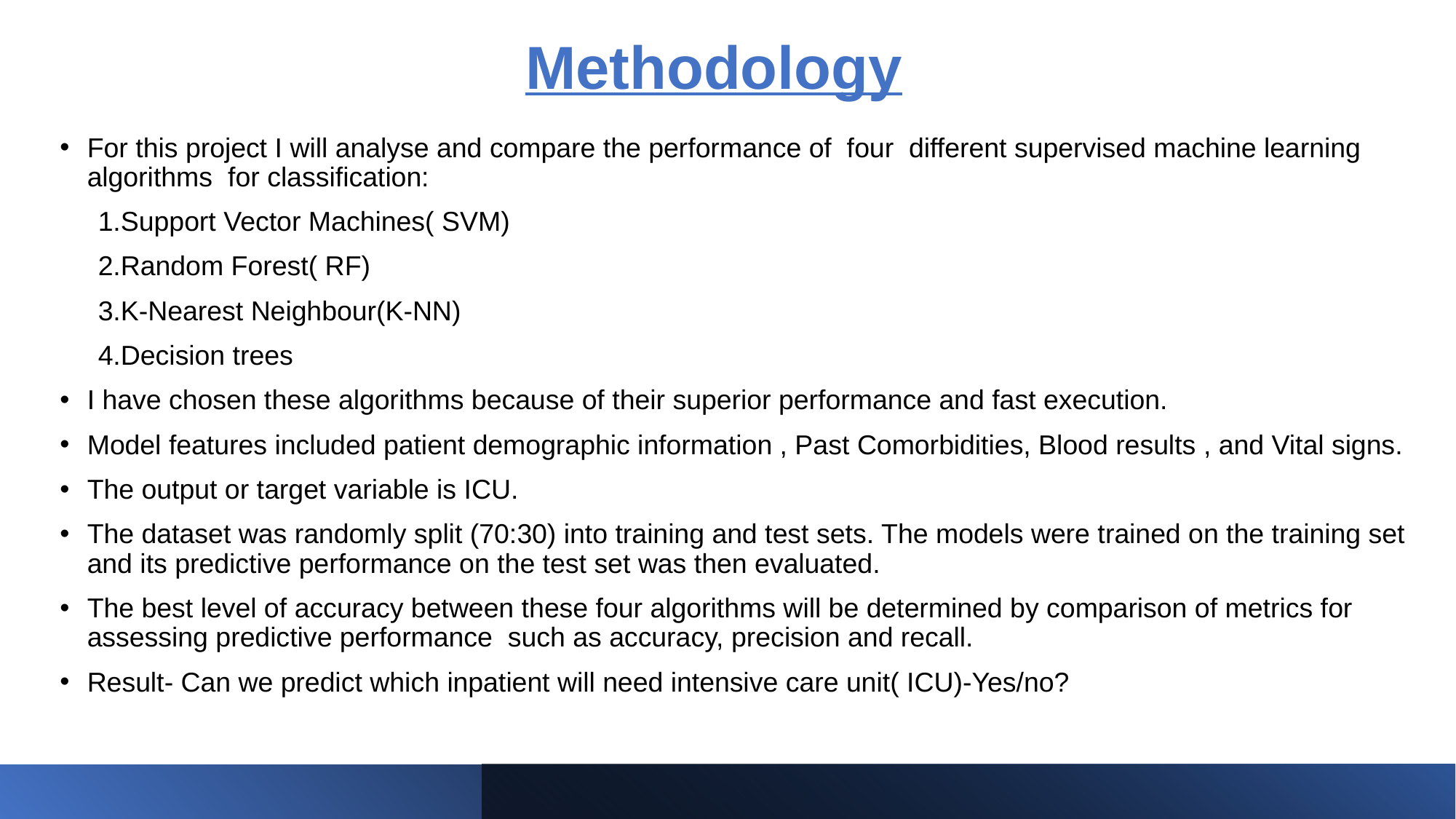

# Methodology
For this project I will analyse and compare the performance of  four  different supervised machine learning algorithms  for classification:
     1.Support Vector Machines( SVM)
     2.Random Forest( RF)
     3.K-Nearest Neighbour(K-NN)
     4.Decision trees
I have chosen these algorithms because of their superior performance and fast execution.
Model features included patient demographic information , Past Comorbidities, Blood results , and Vital signs.
The output or target variable is ICU.
The dataset was randomly split (70:30) into training and test sets. The models were trained on the training set and its predictive performance on the test set was then evaluated.
The best level of accuracy between these four algorithms will be determined by comparison of metrics for assessing predictive performance  such as accuracy, precision and recall.
Result- Can we predict which inpatient will need intensive care unit( ICU)-Yes/no?